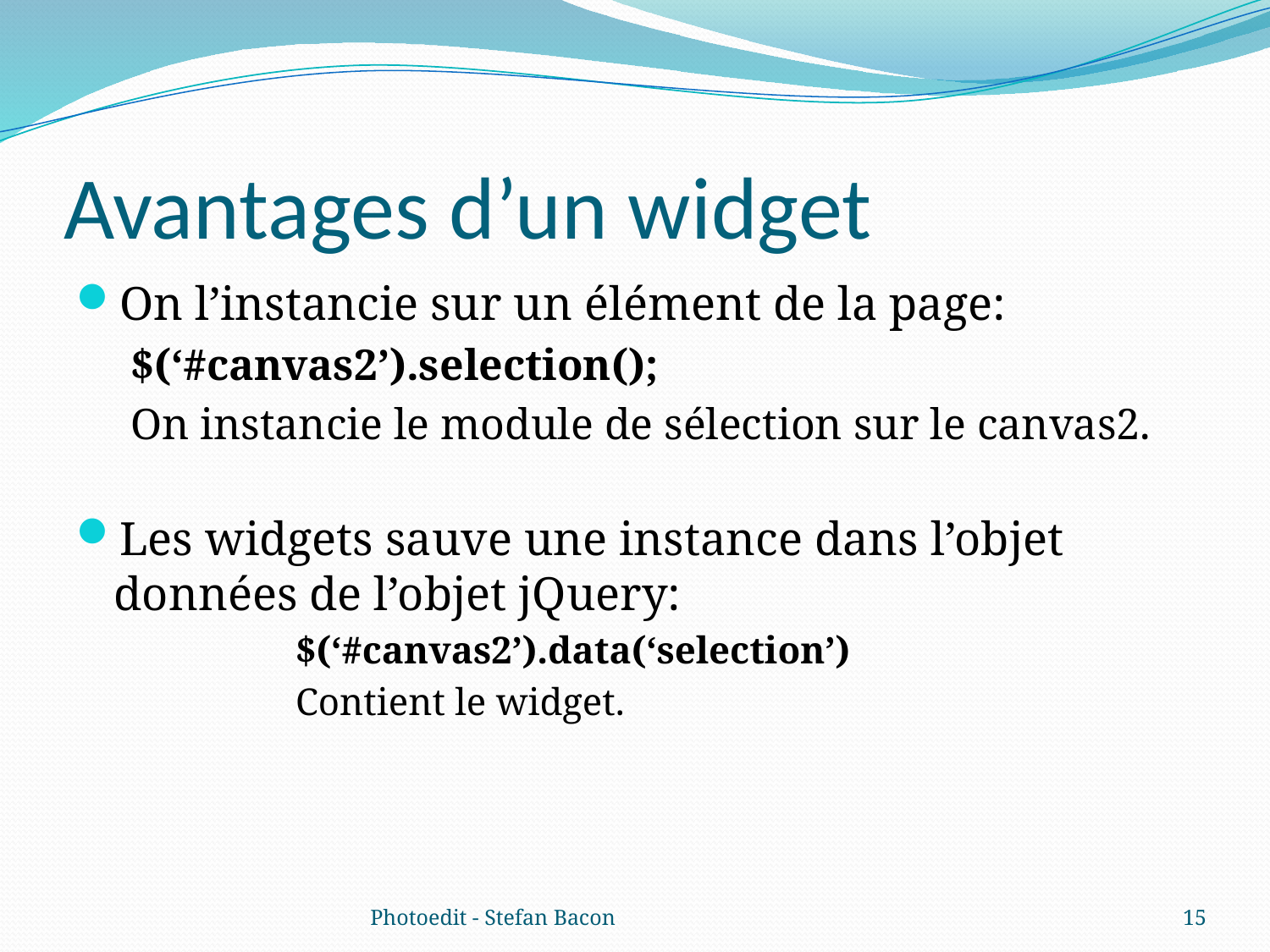

# Avantages d’un widget
On l’instancie sur un élément de la page:
$(‘#canvas2’).selection();
On instancie le module de sélection sur le canvas2.

Les widgets sauve une instance dans l’objet données de l’objet jQuery:
	$(‘#canvas2’).data(‘selection’)
	Contient le widget.

Photoedit - Stefan Bacon
15